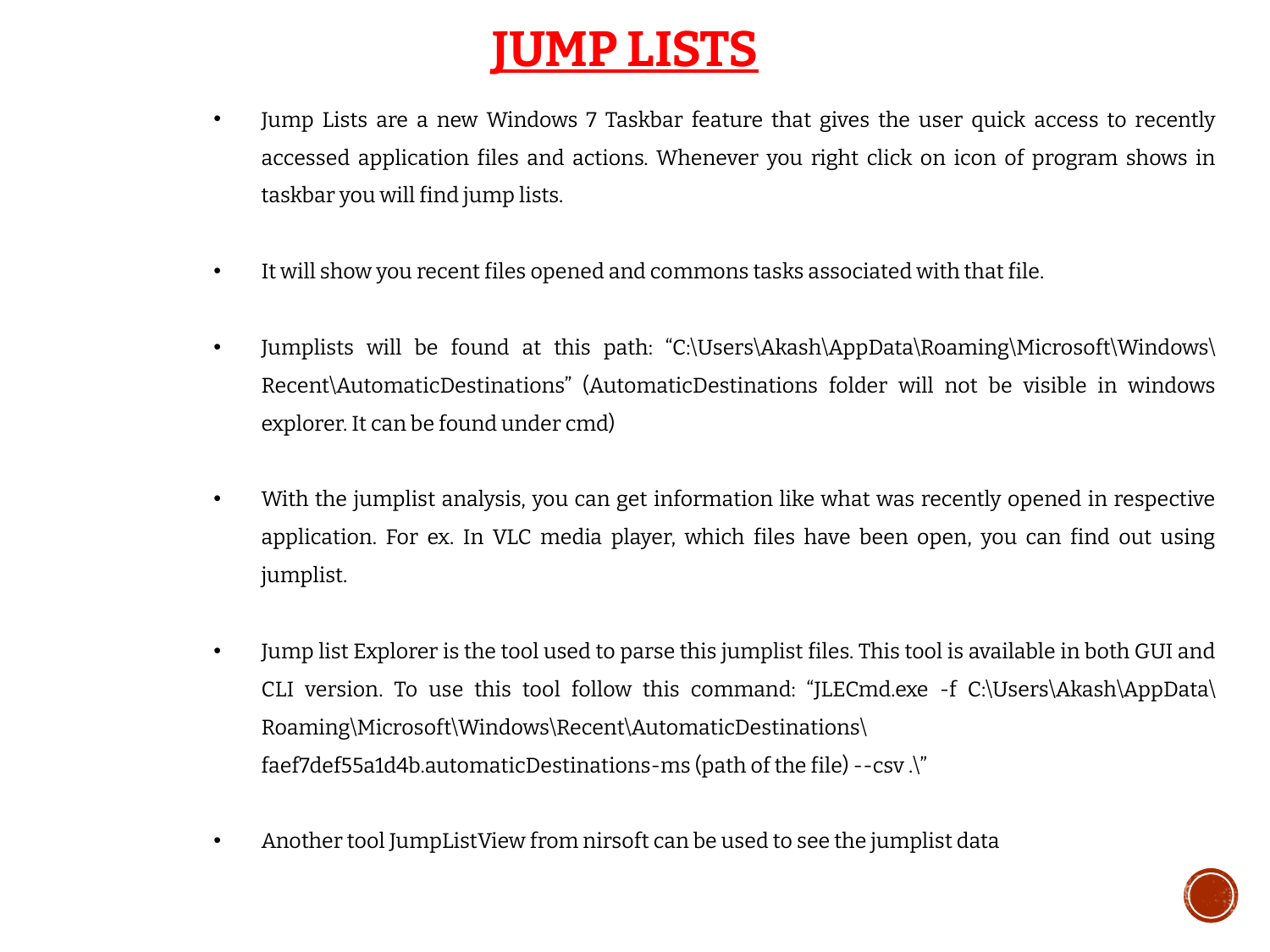

JUMP LISTS

Jump Lists are a new Windows 7 Taskbar feature that gives the user quick access to recently accessed application files and actions. Whenever you right click on icon of program shows in taskbar you will find jump lists.

It will show you recent files opened and commons tasks associated with that file.

Jumplists will be found at this path: “C:\Users\Akash\AppData\Roaming\Microsoft\Windows\Recent\AutomaticDestinations” (AutomaticDestinations folder will not be visible in windows explorer. It can be found under cmd)

With the jumplist analysis, you can get information like what was recently opened in respective application. For ex. In VLC media player, which files have been open, you can find out using jumplist.

Jump list Explorer is the tool used to parse this jumplist files. This tool is available in both GUI and CLI version. To use this tool follow this command: “JLECmd.exe -f C:\Users\Akash\AppData\Roaming\Microsoft\Windows\Recent\AutomaticDestinations\faef7def55a1d4b.automaticDestinations-ms (path of the file) --csv .\”

Another tool JumpListView from nirsoft can be used to see the jumplist data